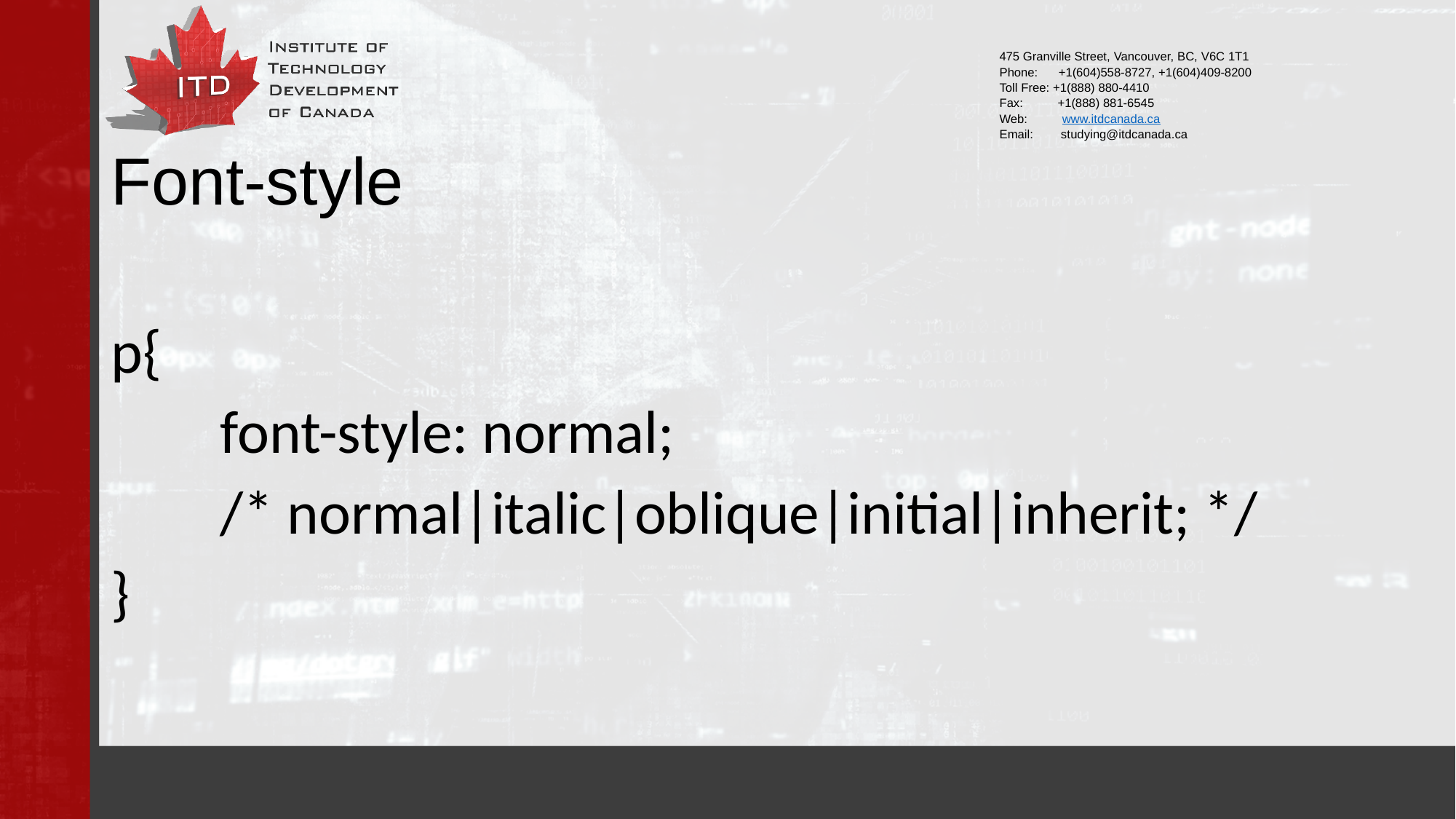

# Font-style

p{
	font-style: normal;
	/* normal|italic|oblique|initial|inherit; */
}